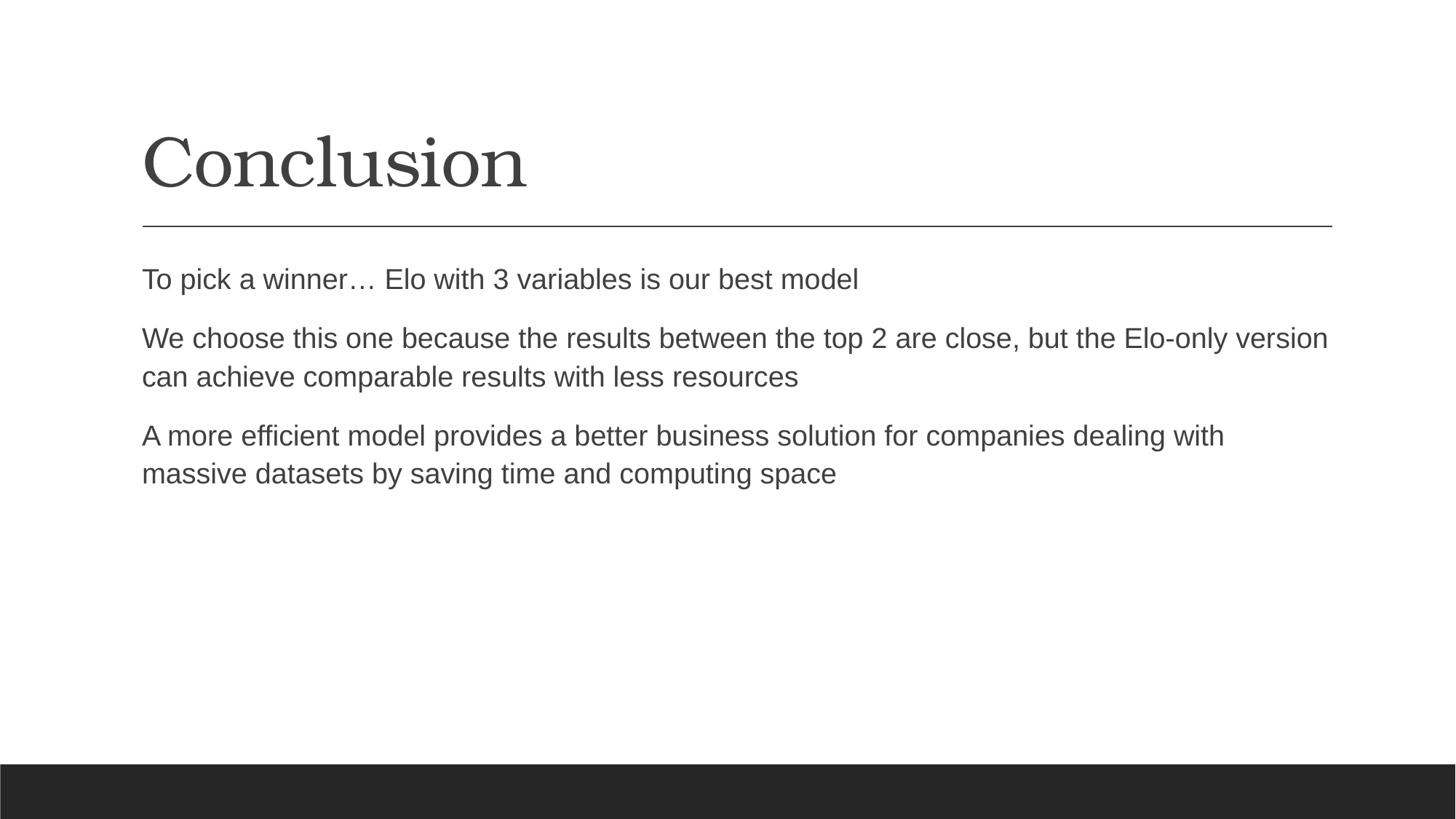

# Conclusion
To pick a winner… Elo with 3 variables is our best model
We choose this one because the results between the top 2 are close, but the Elo-only version can achieve comparable results with less resources
A more efficient model provides a better business solution for companies dealing with massive datasets by saving time and computing space